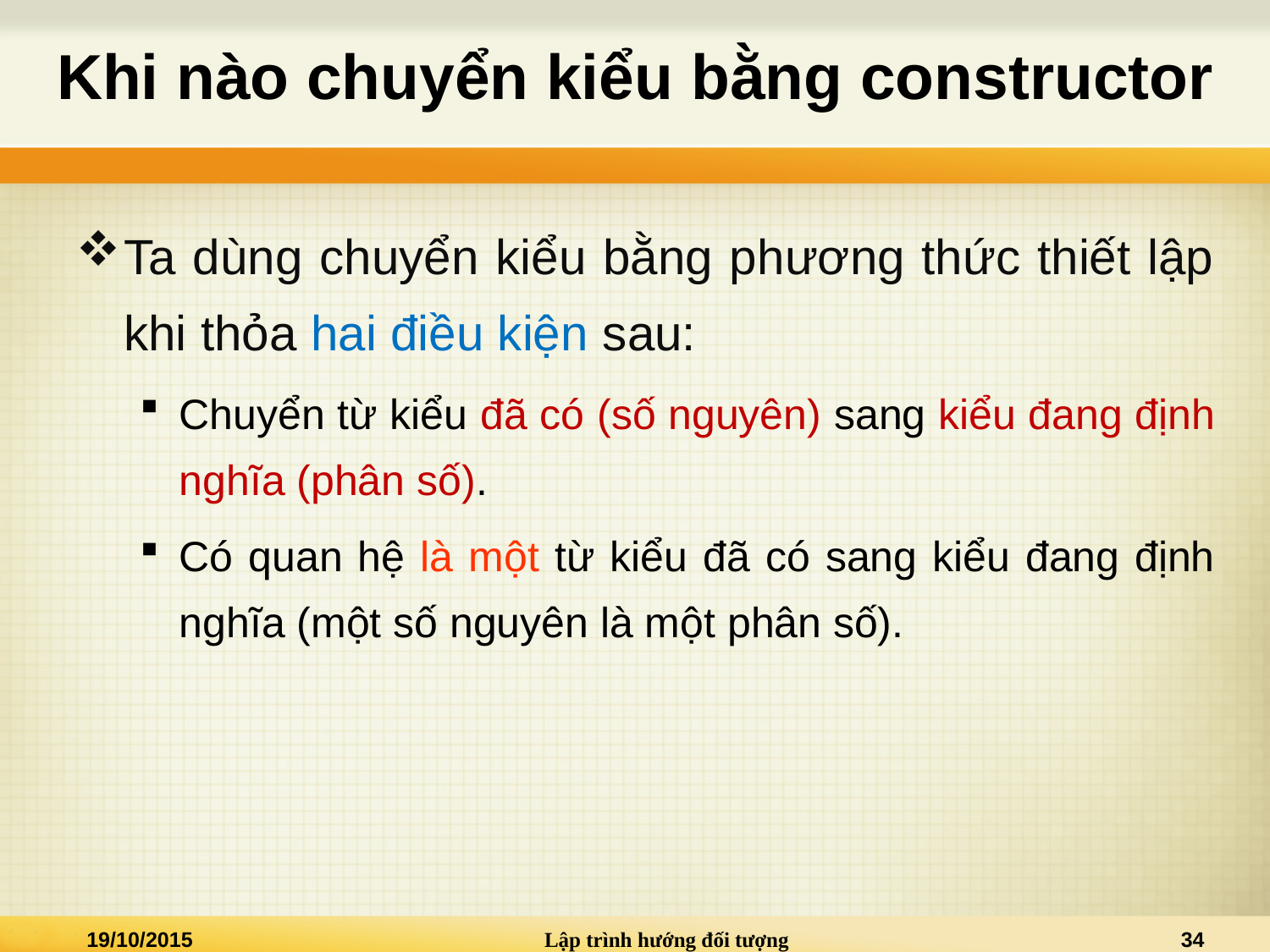

# Khi nào chuyển kiểu bằng constructor
Ta dùng chuyển kiểu bằng phương thức thiết lập khi thỏa hai điều kiện sau:
Chuyển từ kiểu đã có (số nguyên) sang kiểu đang định nghĩa (phân số).
Có quan hệ là một từ kiểu đã có sang kiểu đang định nghĩa (một số nguyên là một phân số).
19/10/2015
Lập trình hướng đối tượng
34